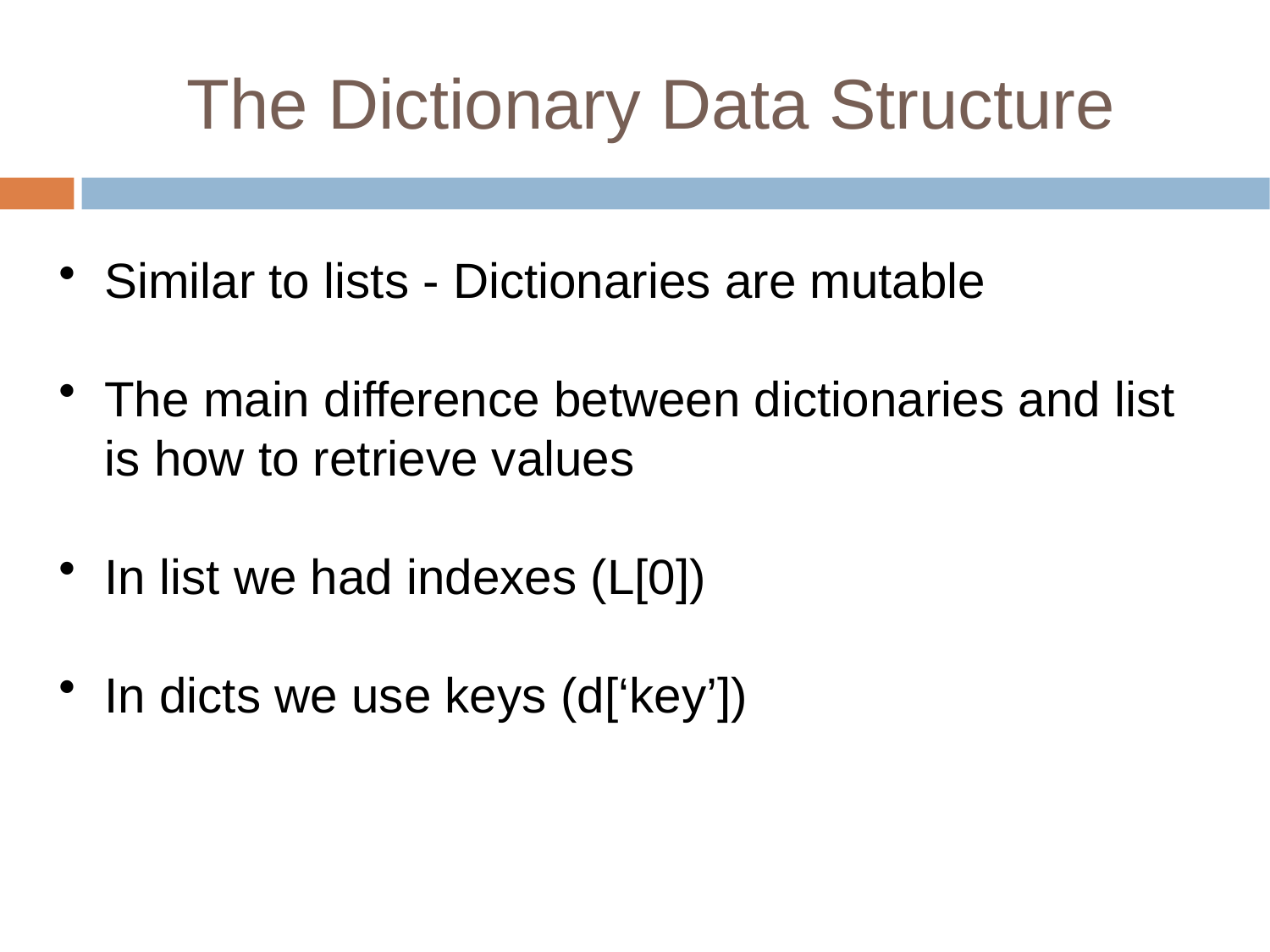

# The Dictionary Data Structure
Similar to lists - Dictionaries are mutable

The main difference between dictionaries and list is how to retrieve values

In list we had indexes (L[0])

In dicts we use keys (d[‘key’])